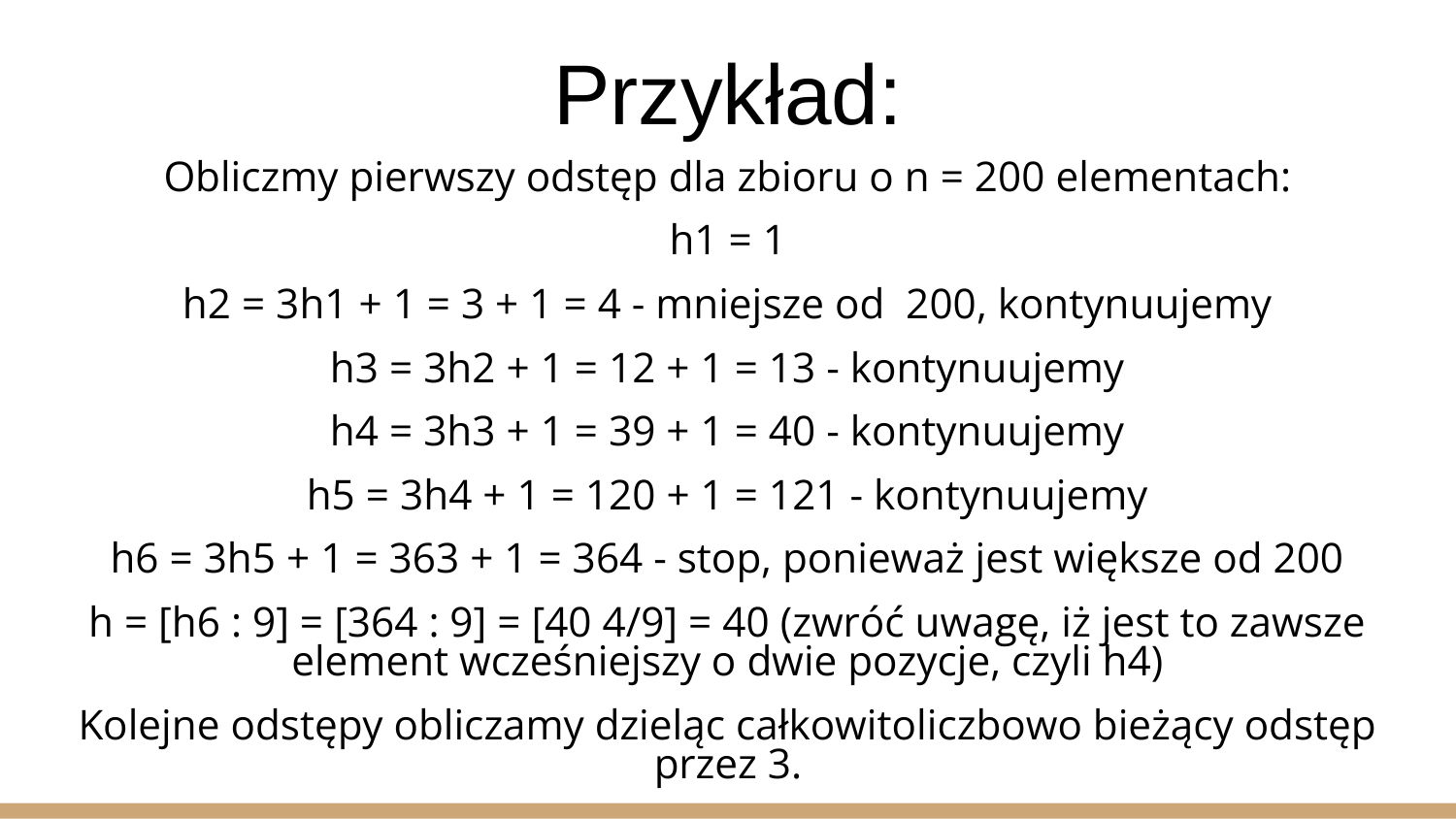

# Przykład:
Obliczmy pierwszy odstęp dla zbioru o n = 200 elementach:
h1 = 1
h2 = 3h1 + 1 = 3 + 1 = 4 - mniejsze od  200, kontynuujemy
h3 = 3h2 + 1 = 12 + 1 = 13 - kontynuujemy
h4 = 3h3 + 1 = 39 + 1 = 40 - kontynuujemy
h5 = 3h4 + 1 = 120 + 1 = 121 - kontynuujemy
h6 = 3h5 + 1 = 363 + 1 = 364 - stop, ponieważ jest większe od 200
h = [h6 : 9] = [364 : 9] = [40 4/9] = 40 (zwróć uwagę, iż jest to zawsze element wcześniejszy o dwie pozycje, czyli h4)
Kolejne odstępy obliczamy dzieląc całkowitoliczbowo bieżący odstęp przez 3.